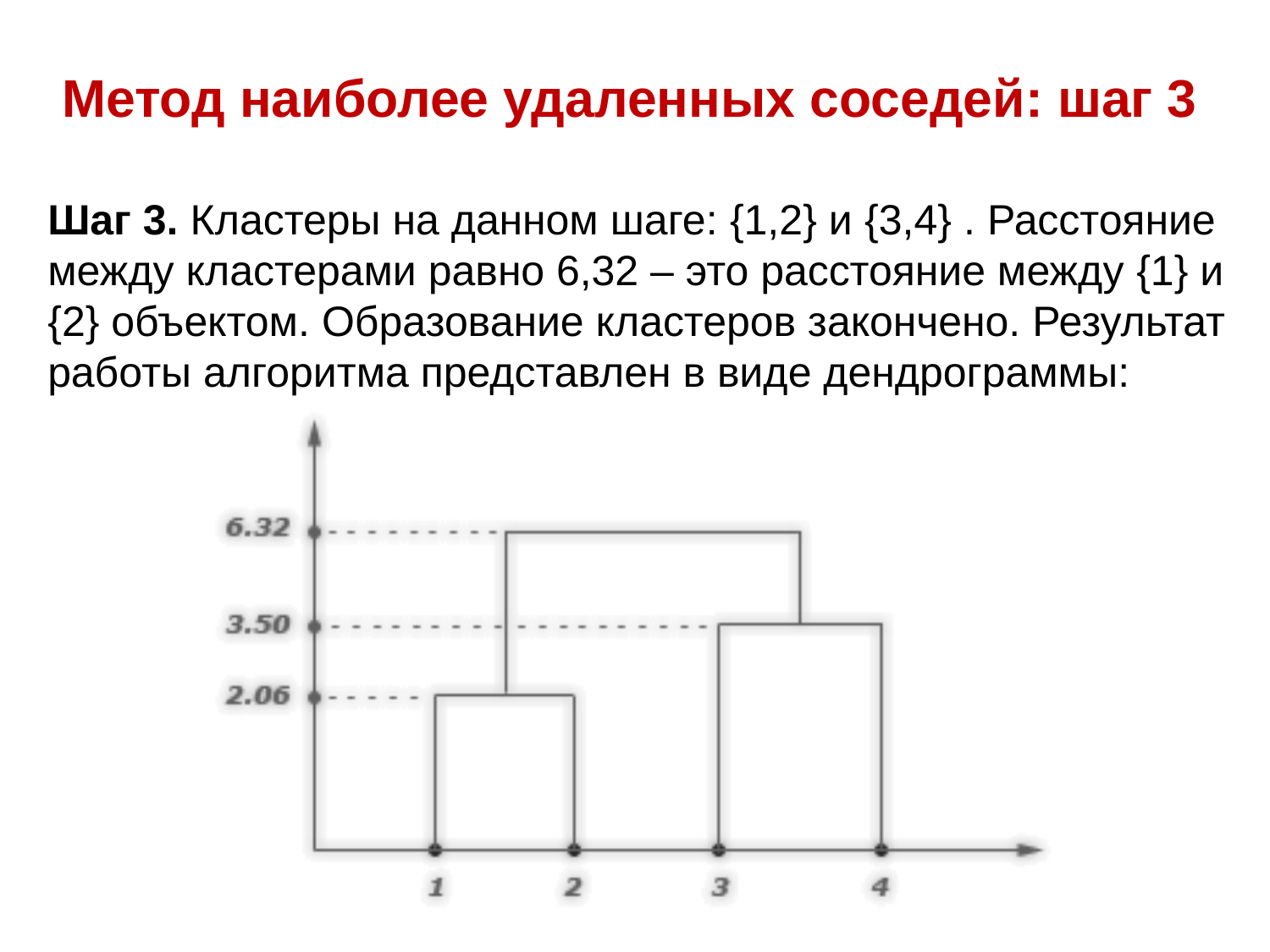

# Метод наиболее удаленных соседей: шаг 3
Шаг 3. Кластеры на данном шаге: {1,2} и {3,4} . Расстояние между кластерами равно 6,32 – это расстояние между {1} и {2} объектом. Образование кластеров закончено. Результат работы алгоритма представлен в виде дендрограммы: